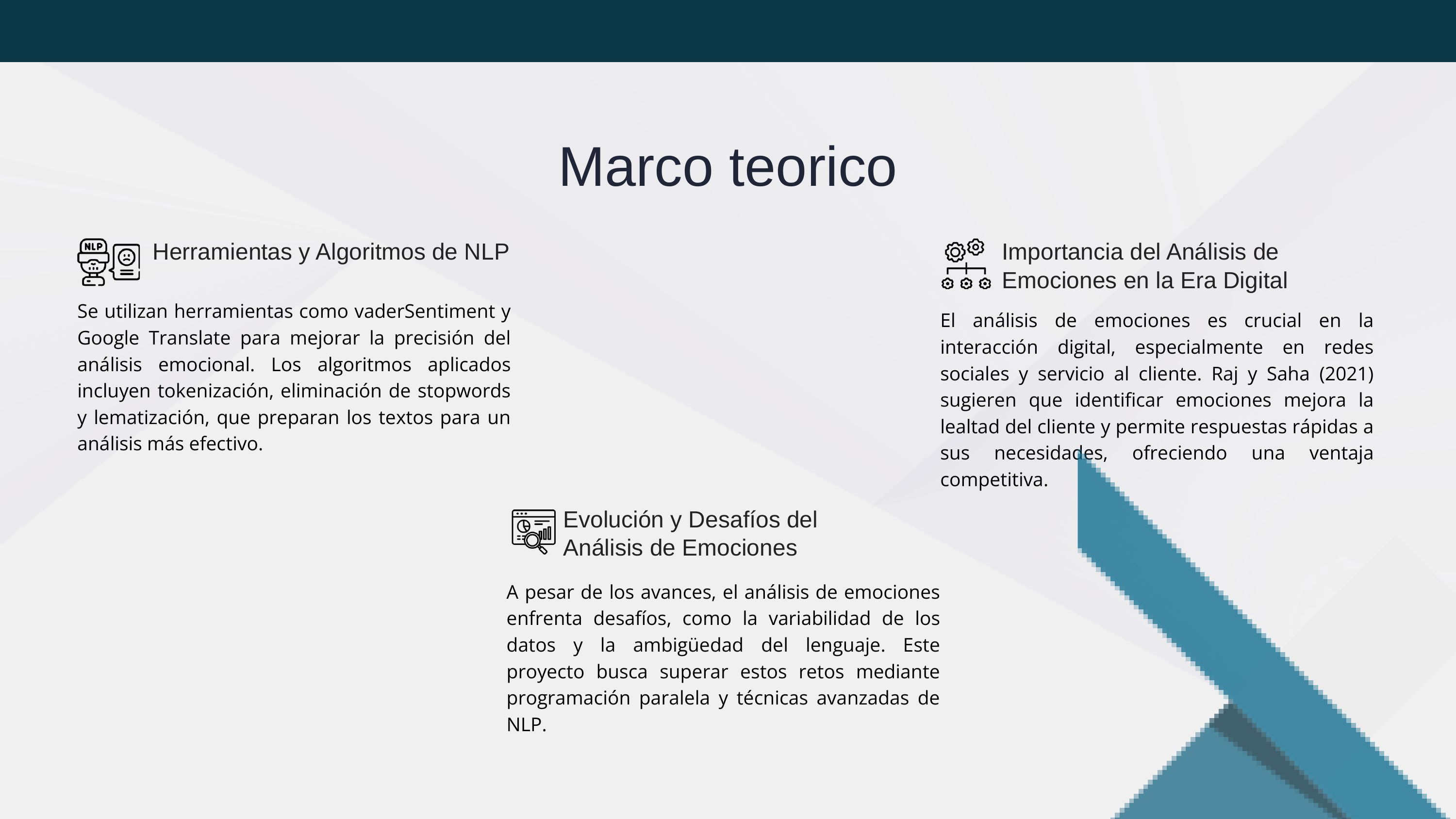

Marco teorico

Herramientas y Algoritmos de NLP
Importancia del Análisis de Emociones en la Era Digital
Se utilizan herramientas como vaderSentiment y Google Translate para mejorar la precisión del análisis emocional. Los algoritmos aplicados incluyen tokenización, eliminación de stopwords y lematización, que preparan los textos para un análisis más efectivo.
El análisis de emociones es crucial en la interacción digital, especialmente en redes sociales y servicio al cliente. Raj y Saha (2021) sugieren que identificar emociones mejora la lealtad del cliente y permite respuestas rápidas a sus necesidades, ofreciendo una ventaja competitiva.

Evolución y Desafíos del Análisis de Emociones

A pesar de los avances, el análisis de emociones enfrenta desafíos, como la variabilidad de los datos y la ambigüedad del lenguaje. Este proyecto busca superar estos retos mediante programación paralela y técnicas avanzadas de NLP.